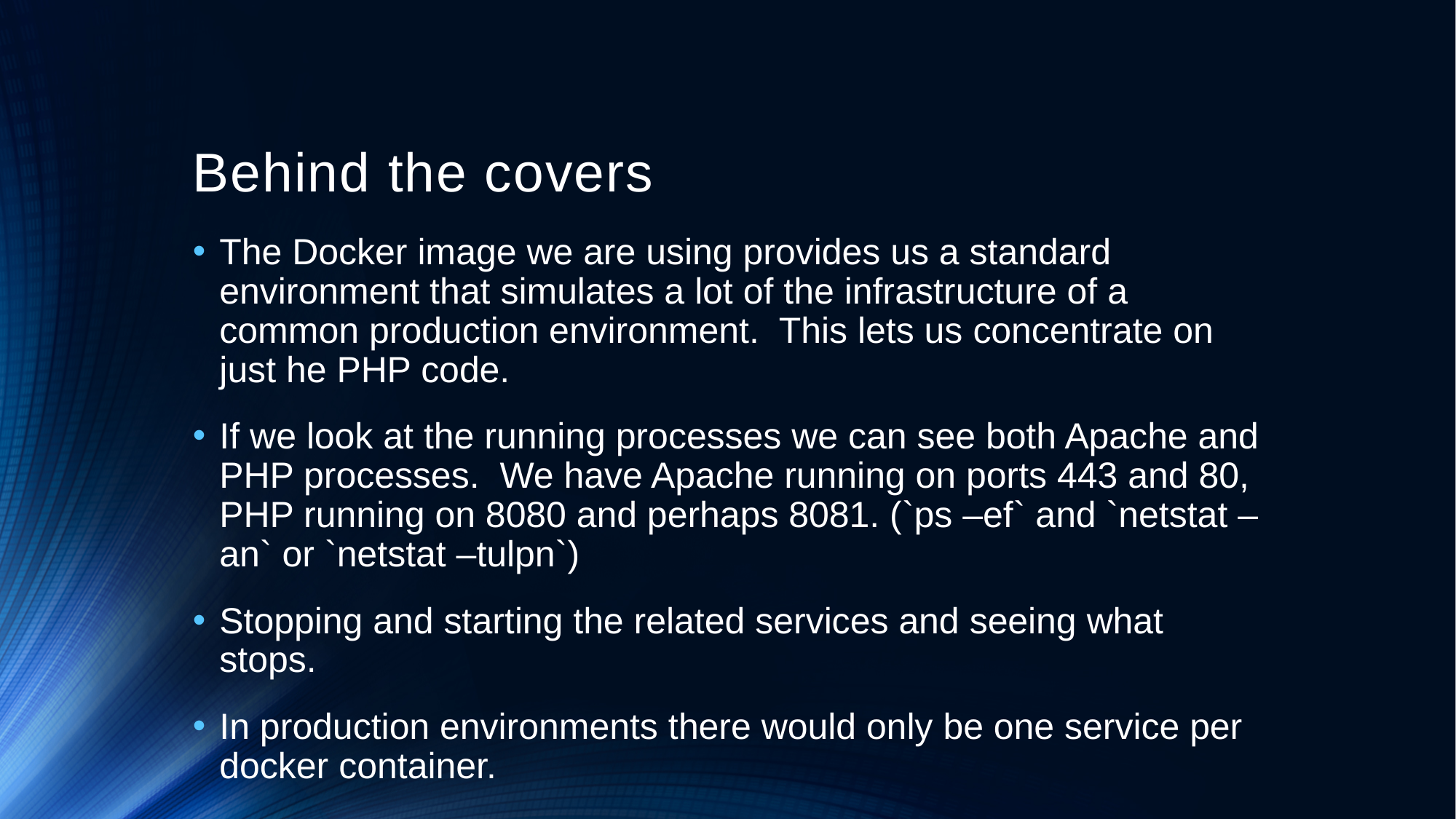

# Behind the covers
The Docker image we are using provides us a standard environment that simulates a lot of the infrastructure of a common production environment.  This lets us concentrate on just he PHP code.
If we look at the running processes we can see both Apache and PHP processes.  We have Apache running on ports 443 and 80, PHP running on 8080 and perhaps 8081. (`ps –ef` and `netstat –an` or `netstat –tulpn`)
Stopping and starting the related services and seeing what stops.
In production environments there would only be one service per docker container.